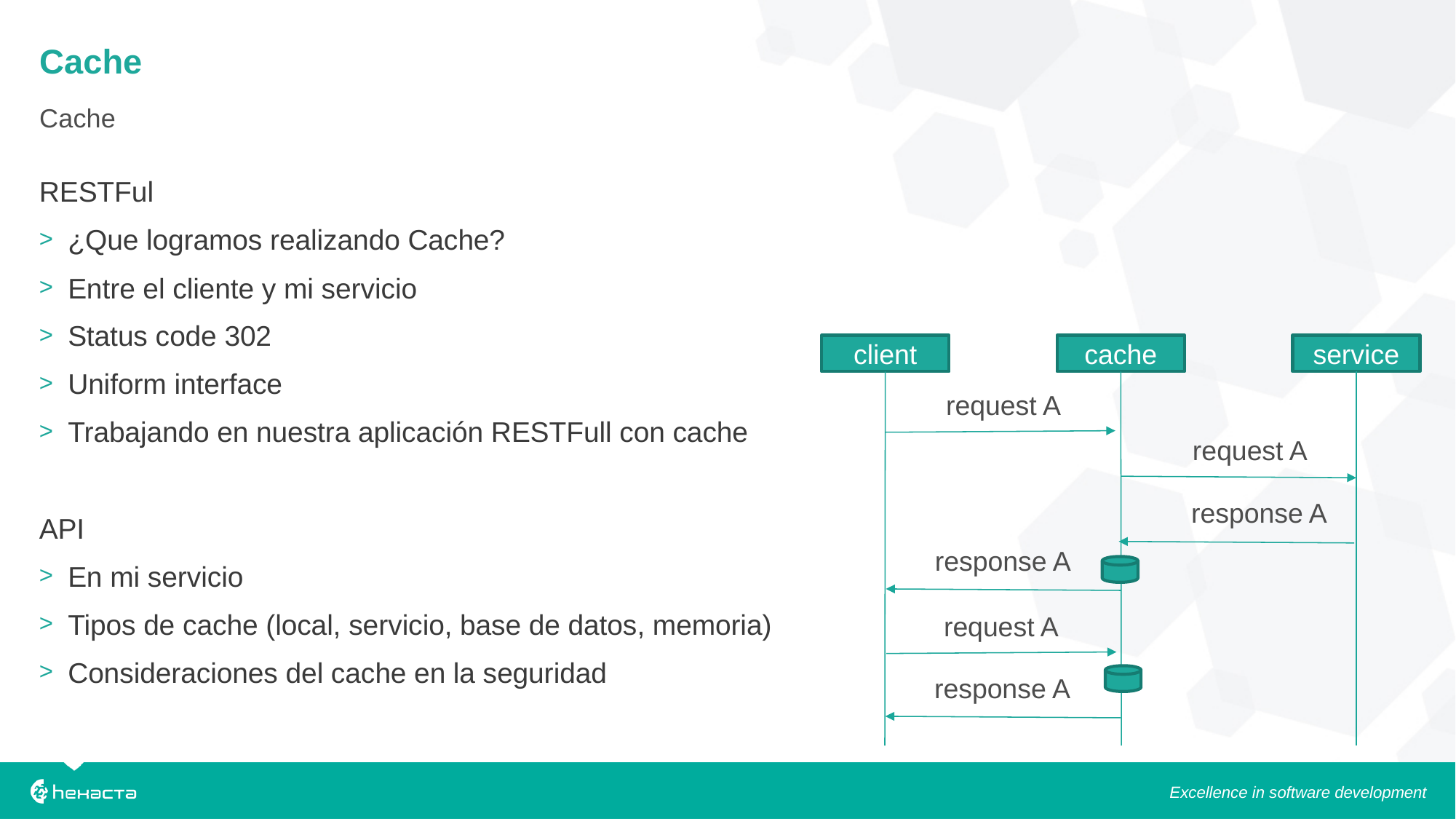

# Cache
Cache
RESTFul
¿Que logramos realizando Cache?
Entre el cliente y mi servicio
Status code 302
Uniform interface
Trabajando en nuestra aplicación RESTFull con cache

API
En mi servicio
Tipos de cache (local, servicio, base de datos, memoria)
Consideraciones del cache en la seguridad

client
cache
service
request A
request A
response A
response A

request A
response A